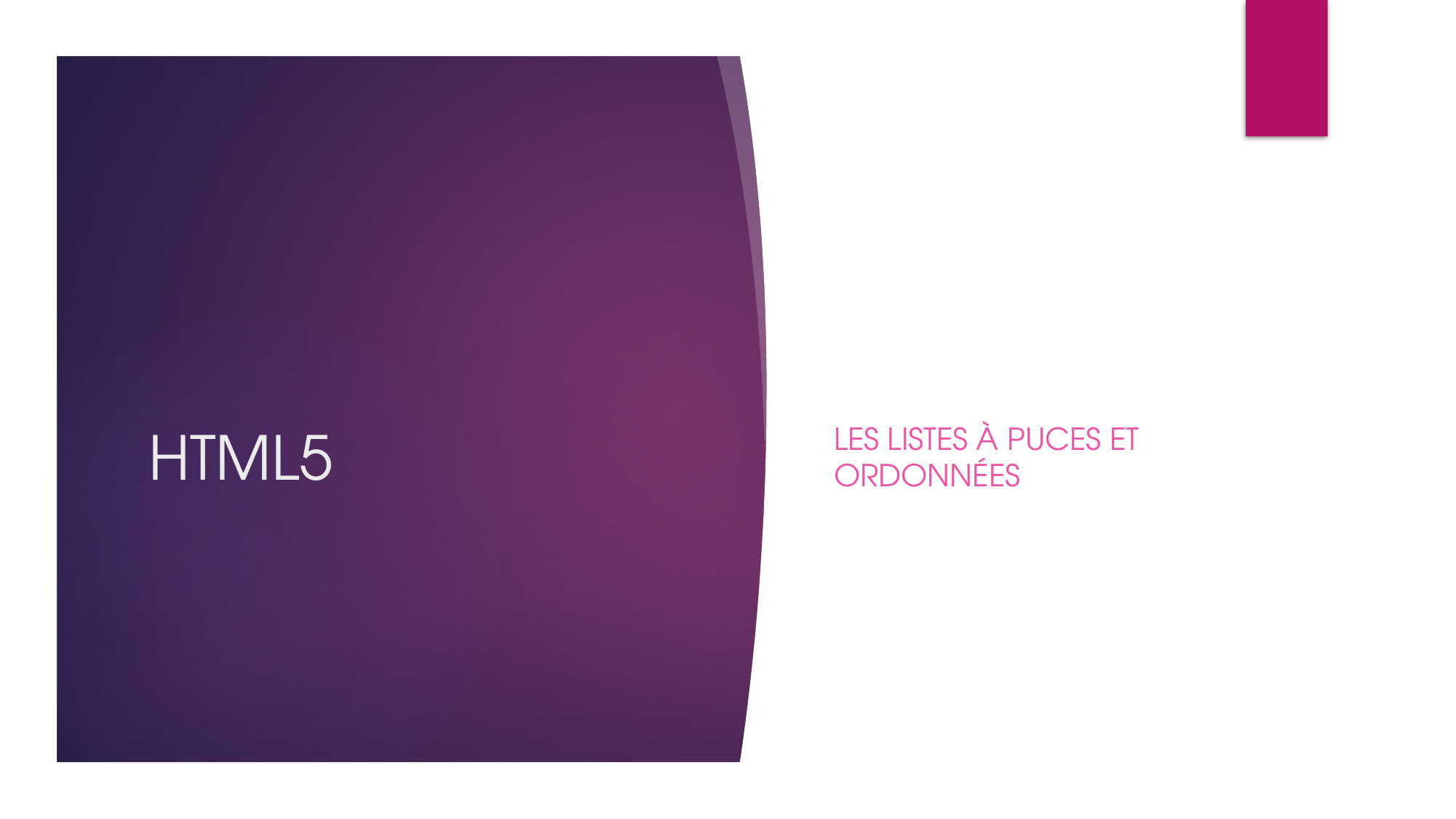

Les listes à puces et ordonnées
# HTML5